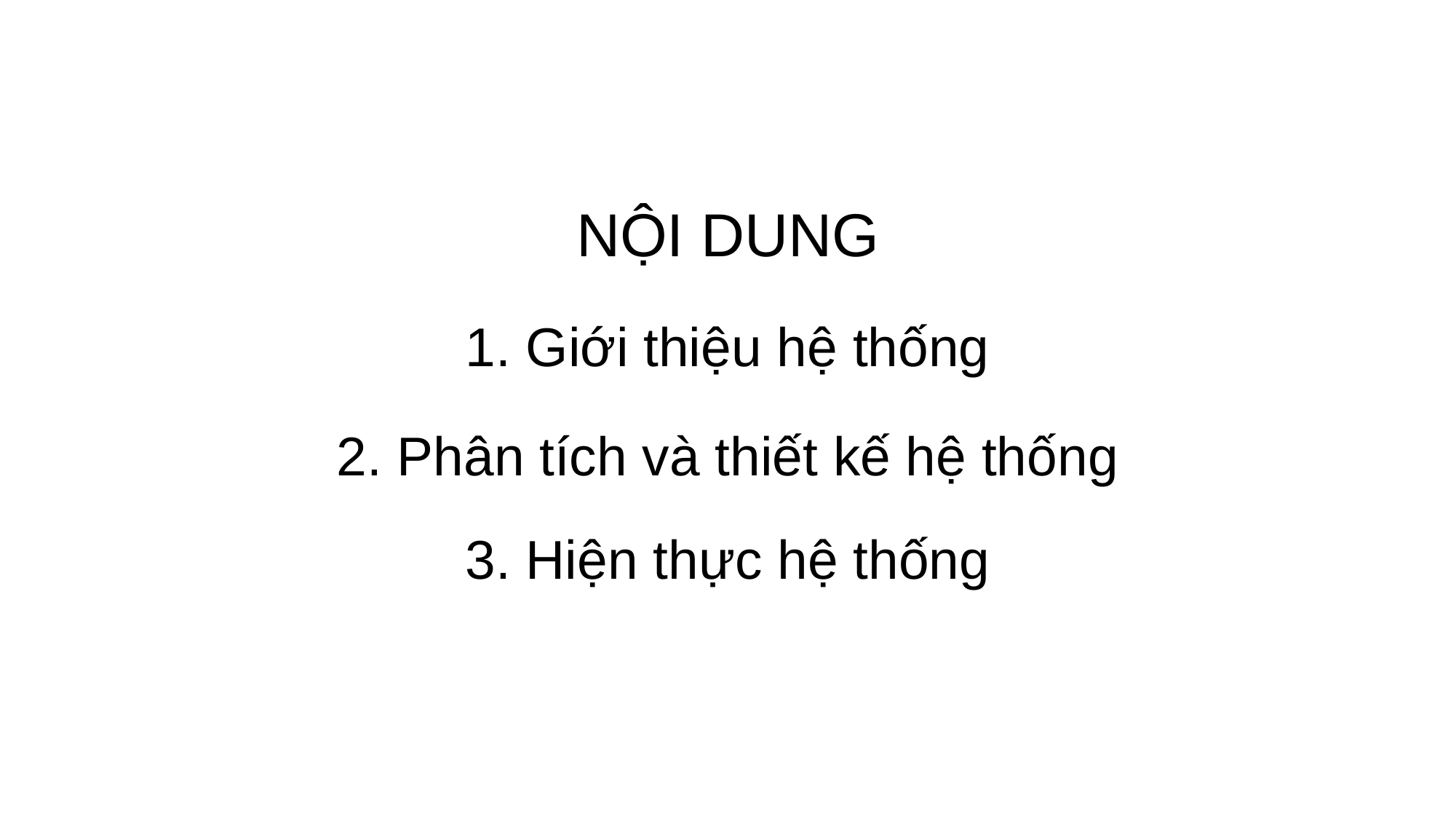

NỘI DUNG
1. Giới thiệu hệ thống
2. Phân tích và thiết kế hệ thống
3. Hiện thực hệ thống